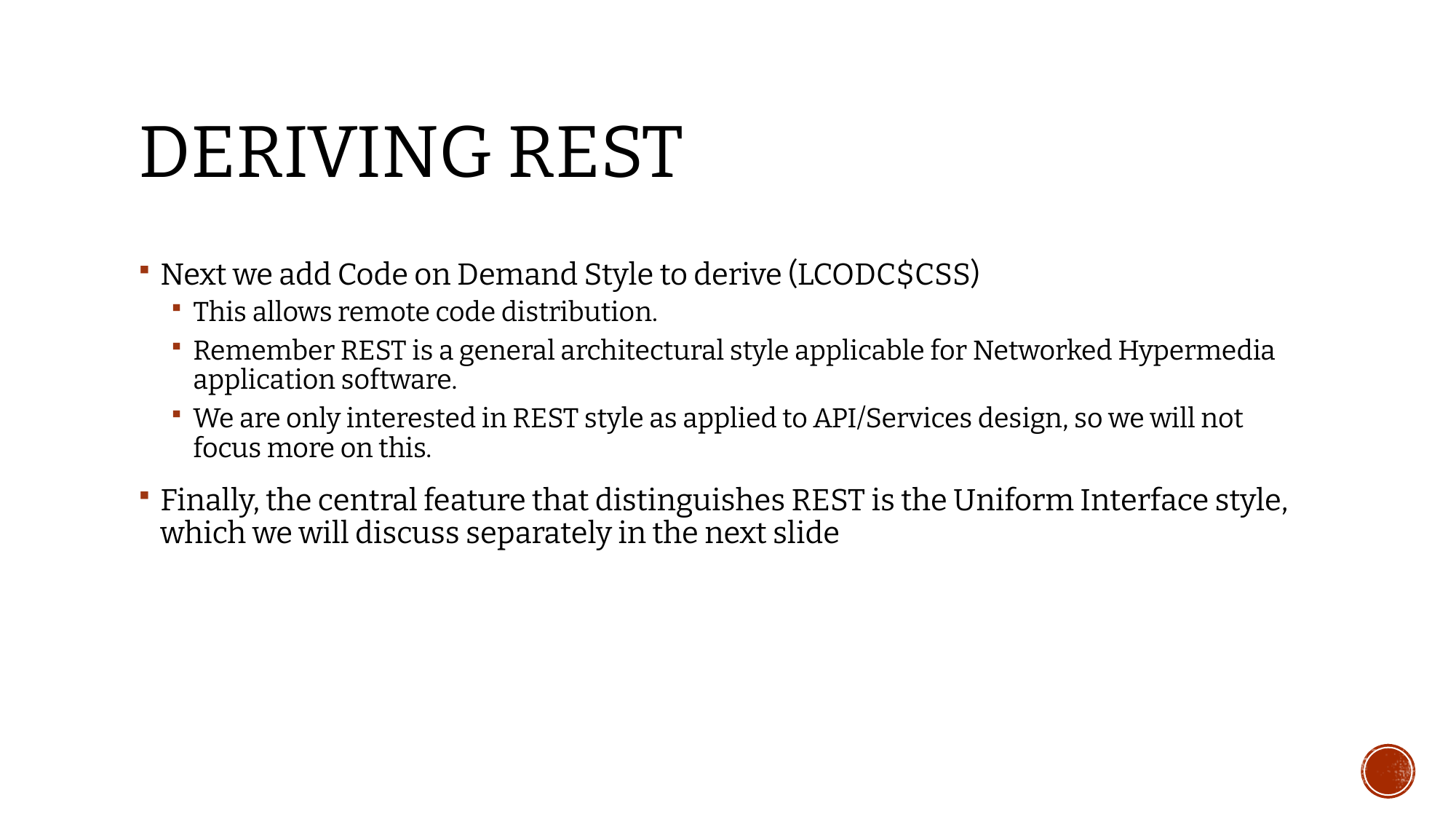

# DERIVING REST
Next we add Code on Demand Style to derive (LCODC$CSS)
This allows remote code distribution.
Remember REST is a general architectural style applicable for Networked Hypermedia application software.
We are only interested in REST style as applied to API/Services design, so we will not focus more on this.
Finally, the central feature that distinguishes REST is the Uniform Interface style, which we will discuss separately in the next slide